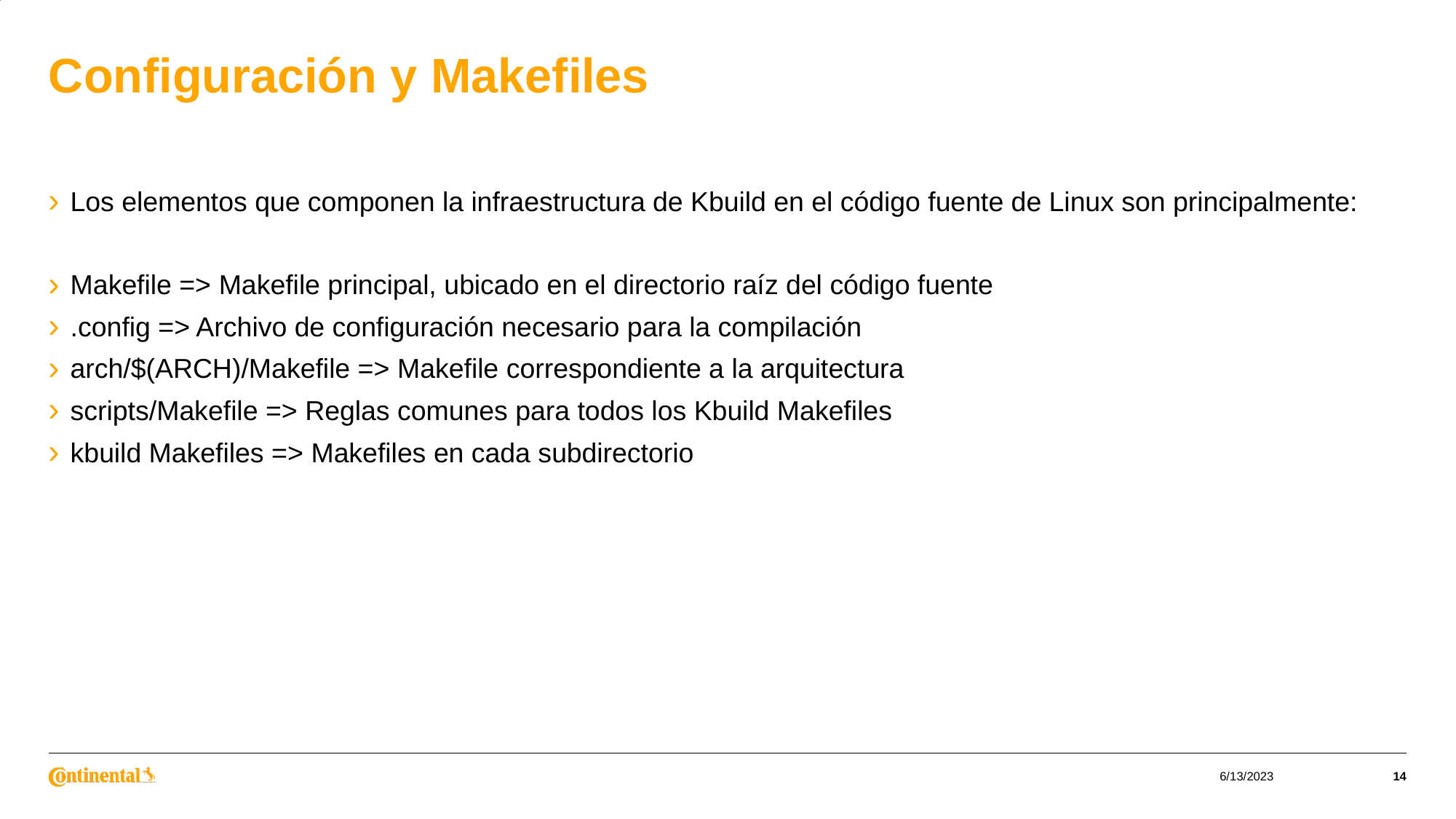

# Configuración y Makefiles
Los elementos que componen la infraestructura de Kbuild en el código fuente de Linux son principalmente:

Makefile => Makefile principal, ubicado en el directorio raíz del código fuente
.config => Archivo de configuración necesario para la compilación
arch/$(ARCH)/Makefile => Makefile correspondiente a la arquitectura
scripts/Makefile => Reglas comunes para todos los Kbuild Makefiles
kbuild Makefiles => Makefiles en cada subdirectorio

6/13/2023
14